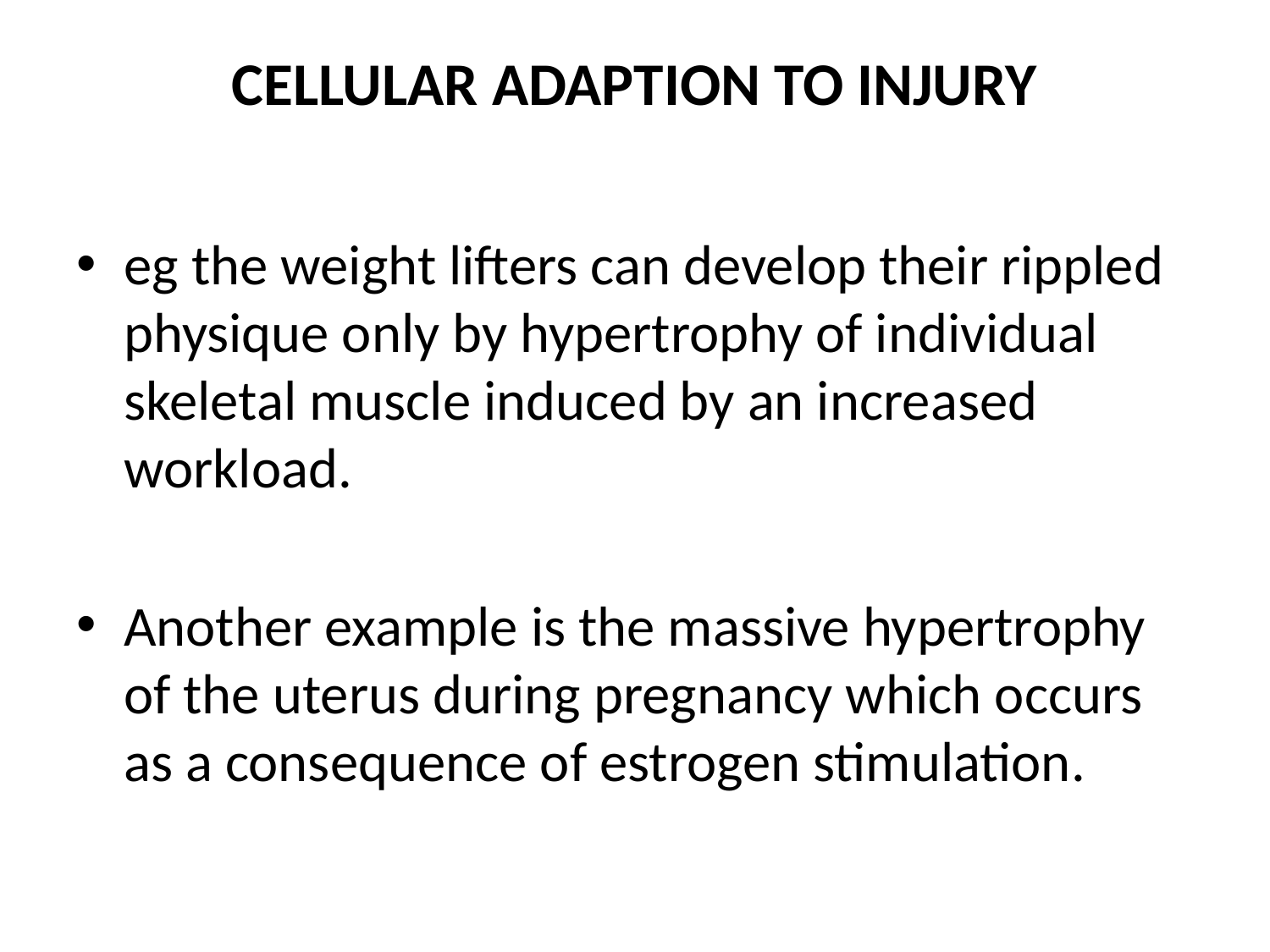

# CELLULAR ADAPTION TO INJURY
eg the weight lifters can develop their rippled physique only by hypertrophy of individual skeletal muscle induced by an increased workload.

Another example is the massive hypertrophy of the uterus during pregnancy which occurs as a consequence of estrogen stimulation.